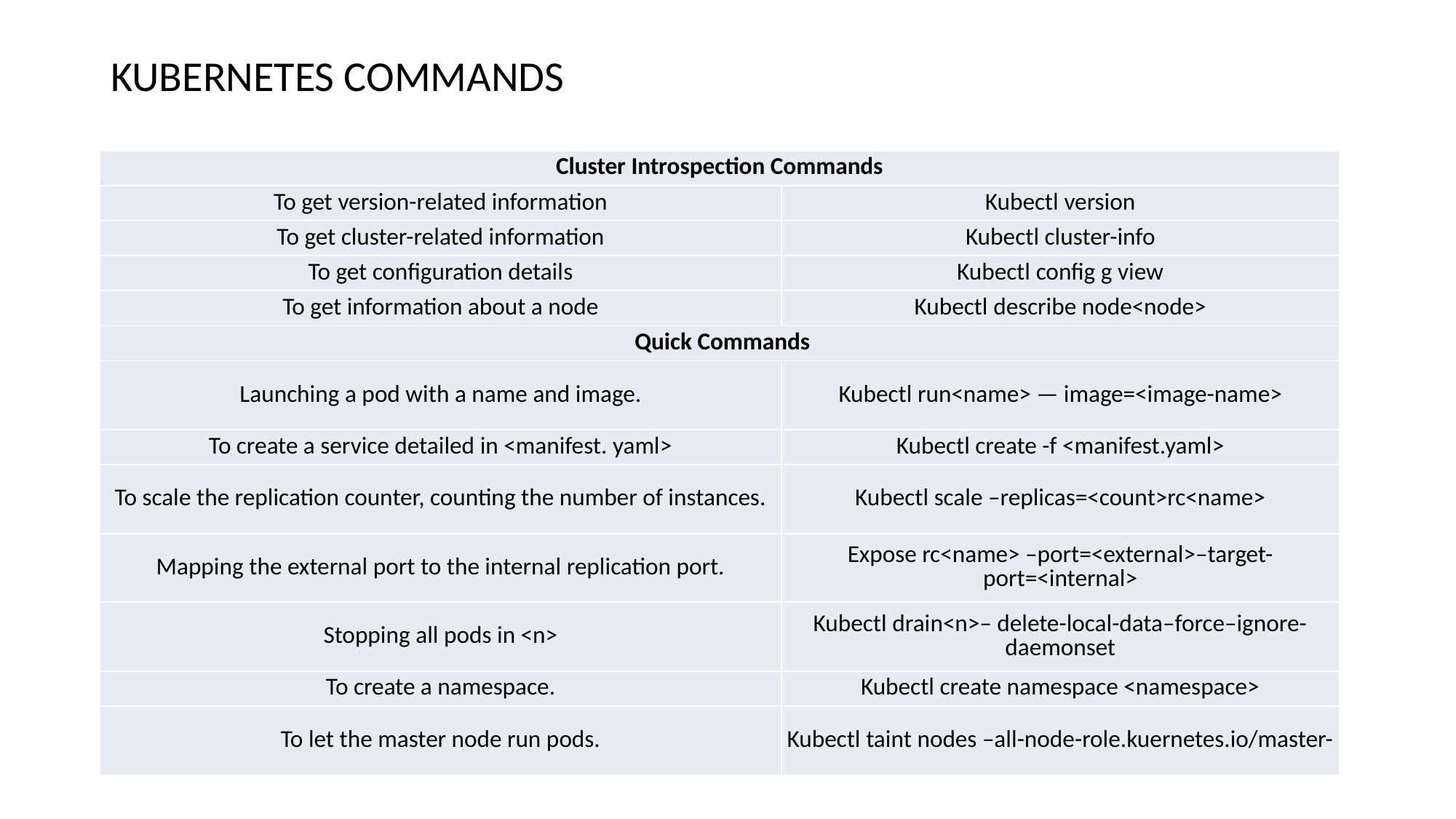

KUBERNETES COMMANDS
| Cluster Introspection Commands |  |
| --- | --- |
| To get version-related information | Kubectl version |
| To get cluster-related information | Kubectl cluster-info |
| To get configuration details | Kubectl config g view |
| To get information about a node | Kubectl describe node<node> |
| Quick Commands |  |
| Launching a pod with a name and image. | Kubectl run<name> — image=<image-name> |
| To create a service detailed in <manifest. yaml> | Kubectl create -f <manifest.yaml> |
| To scale the replication counter, counting the number of instances. | Kubectl scale –replicas=<count>rc<name> |
| Mapping the external port to the internal replication port. | Expose rc<name> –port=<external>–target-port=<internal> |
| Stopping all pods in <n> | Kubectl drain<n>– delete-local-data–force–ignore-daemonset |
| To create a namespace. | Kubectl create namespace <namespace> |
| To let the master node run pods. | Kubectl taint nodes –all-node-role.kuernetes.io/master- |